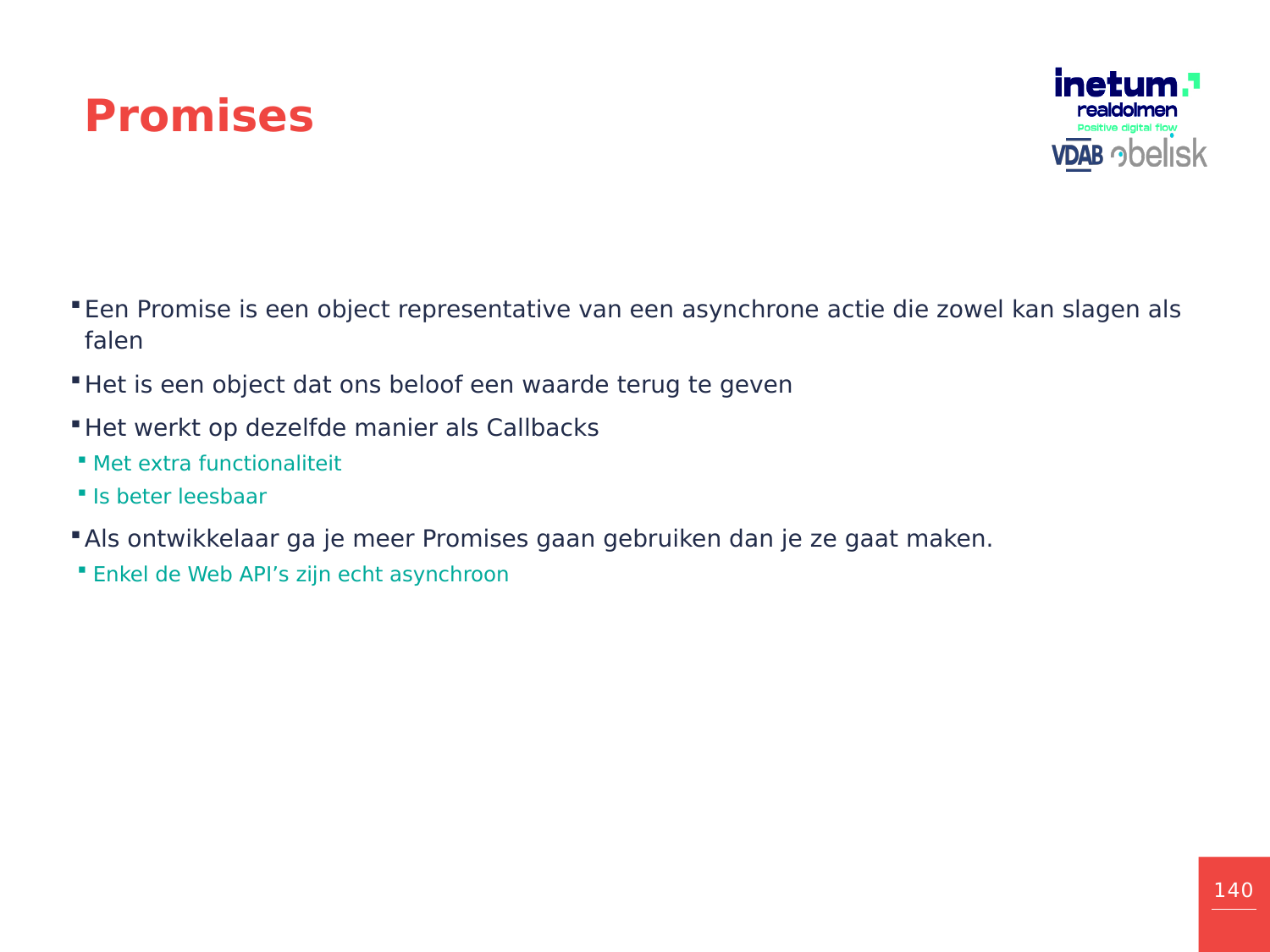

# Promises
Een Promise is een object representative van een asynchrone actie die zowel kan slagen als falen
Het is een object dat ons beloof een waarde terug te geven
Het werkt op dezelfde manier als Callbacks
Met extra functionaliteit
Is beter leesbaar
Als ontwikkelaar ga je meer Promises gaan gebruiken dan je ze gaat maken.
Enkel de Web API’s zijn echt asynchroon